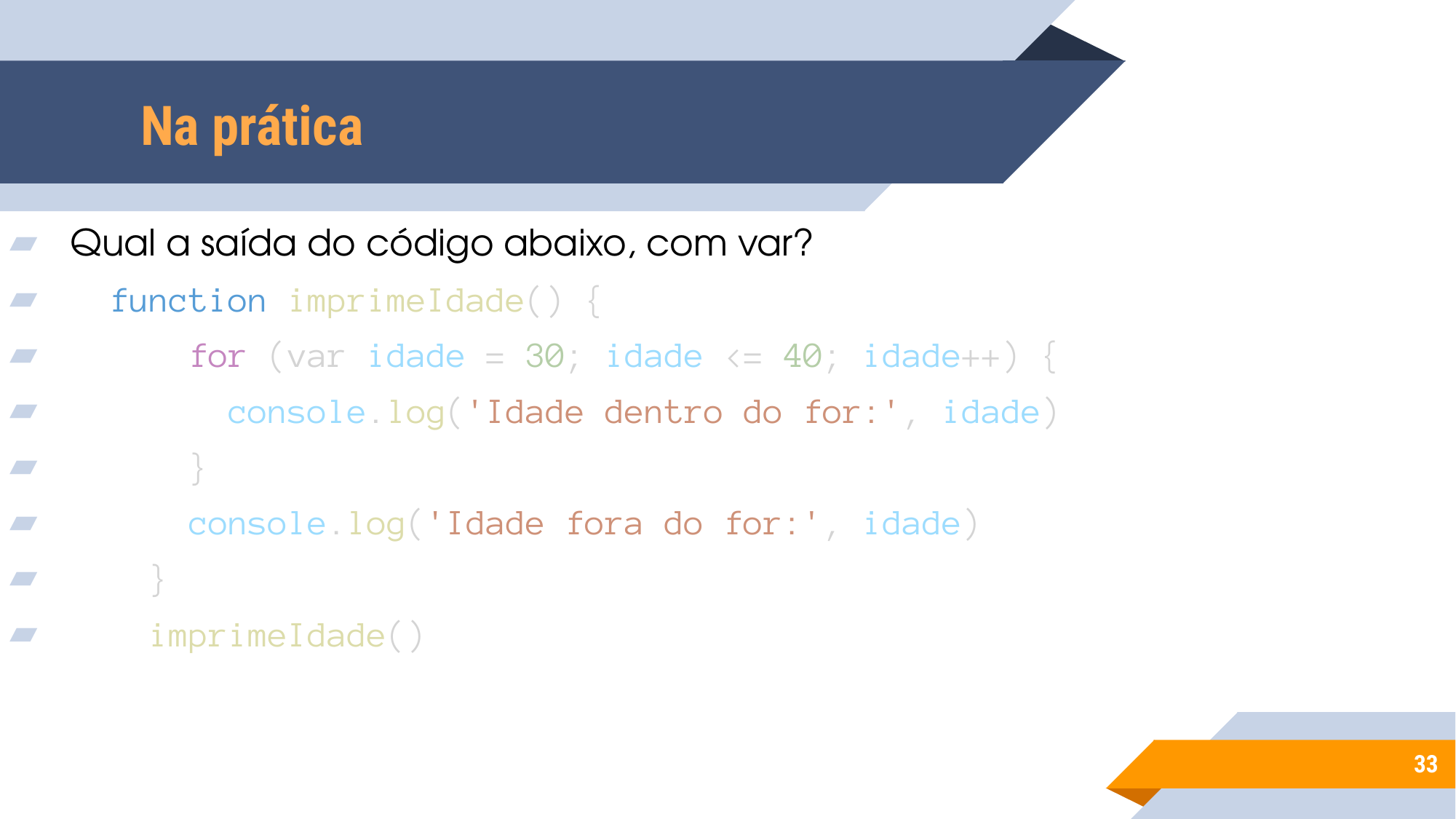

# Na prática

Qual a saída do código abaixo, com var?
  function imprimeIdade() {
      for (var idade = 30; idade <= 40; idade++) {
        console.log('Idade dentro do for:', idade)
      }
      console.log('Idade fora do for:', idade)
    }
    imprimeIdade()

33